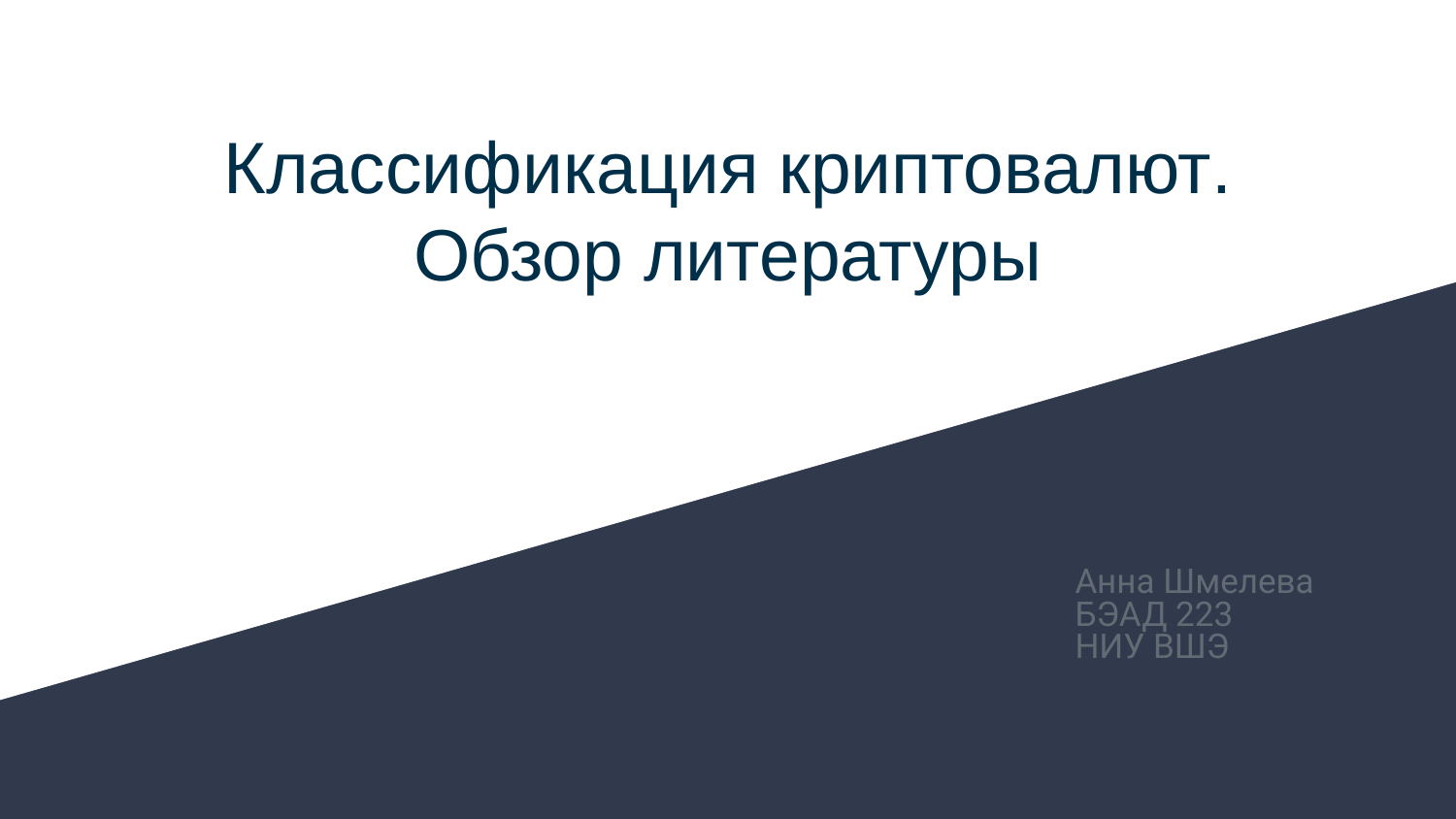

# Классификация криптовалют. Обзор литературы
Анна Шмелева
БЭАД 223
НИУ ВШЭ